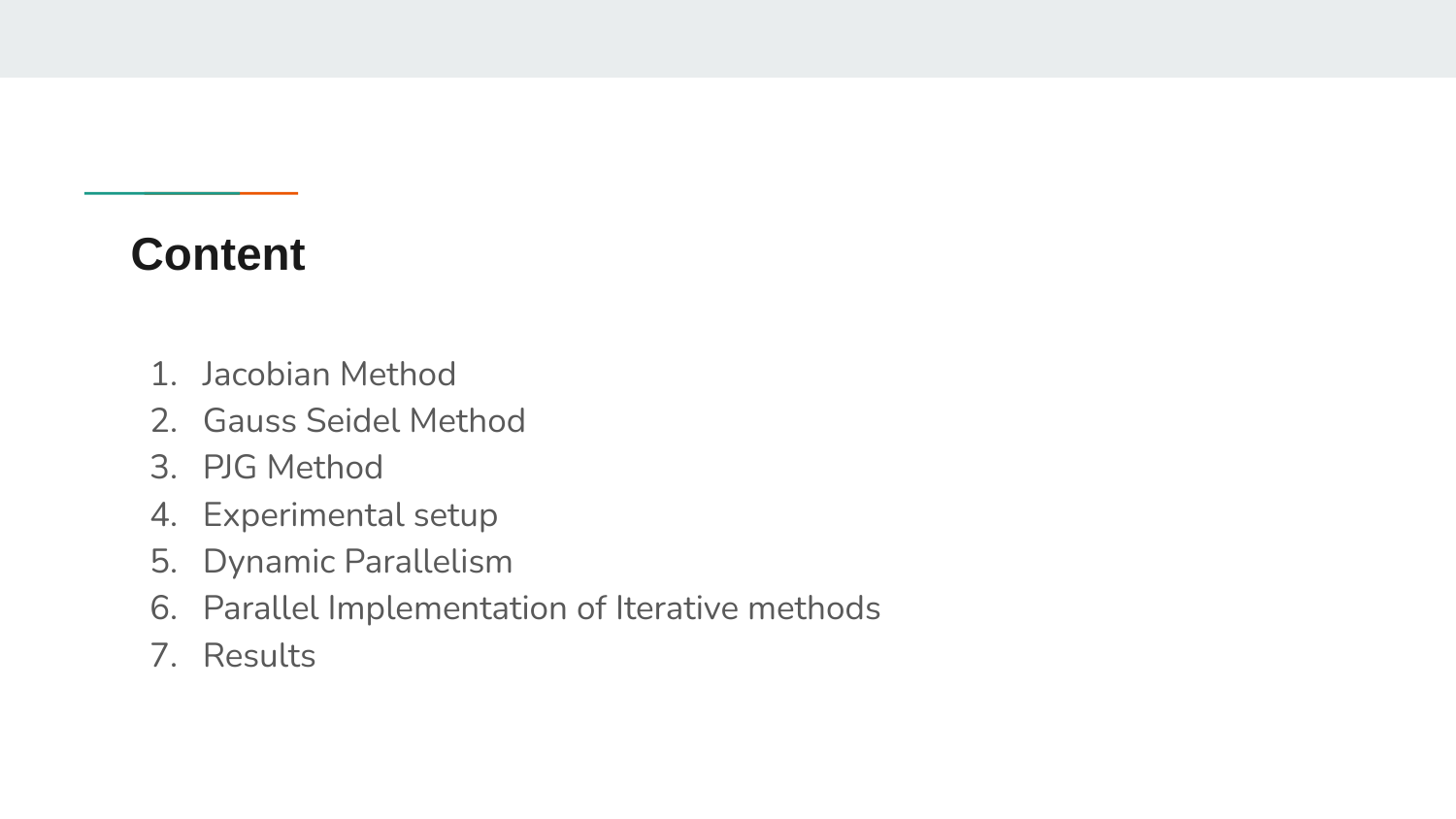

# Content
Jacobian Method
Gauss Seidel Method
PJG Method
Experimental setup
Dynamic Parallelism
Parallel Implementation of Iterative methods
Results